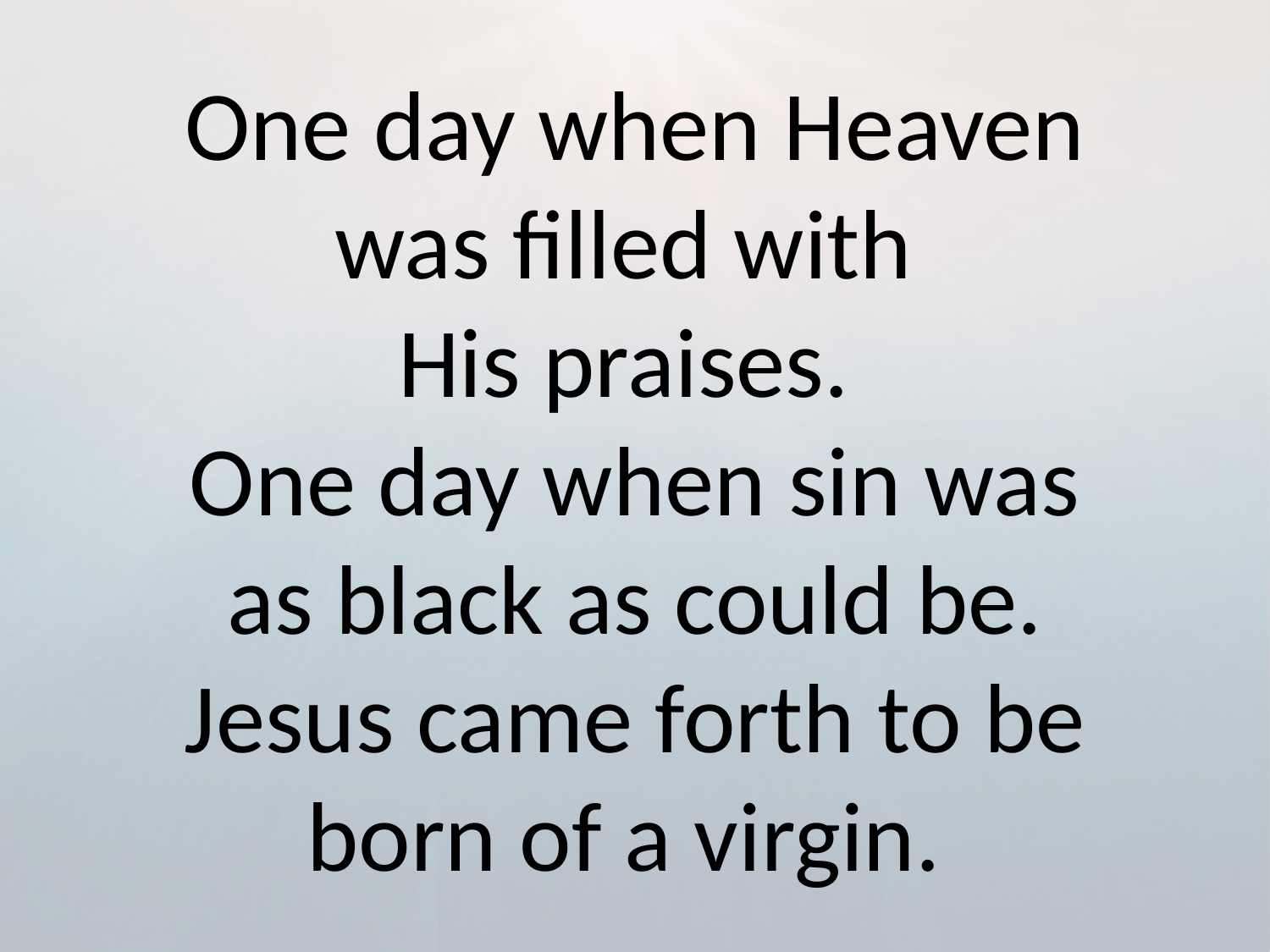

One day when Heaven was filled with
His praises.
One day when sin was as black as could be. Jesus came forth to be born of a virgin.